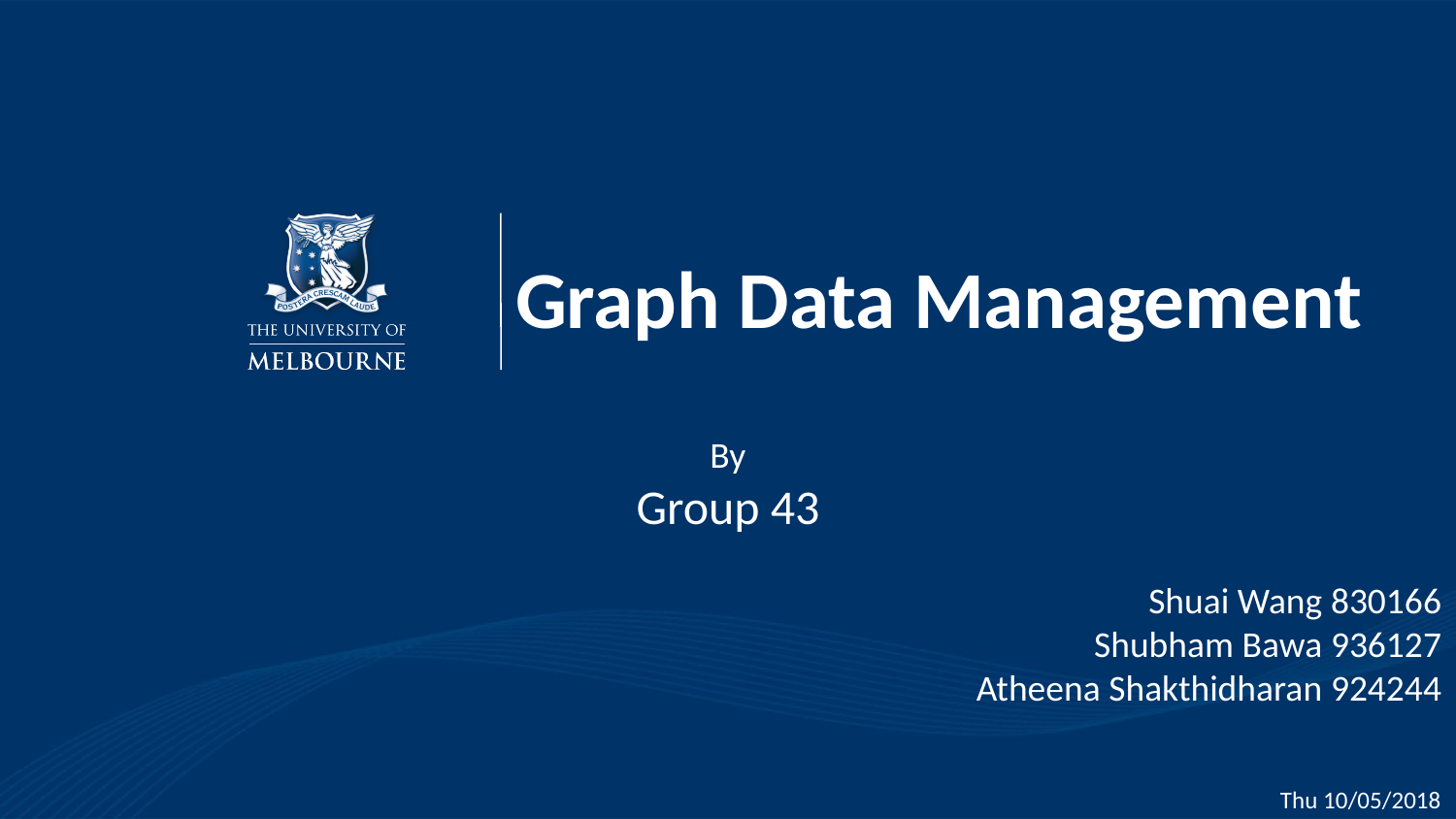

# Graph Data Management
By
Group 43

Shuai Wang 830166
 Shubham Bawa 936127
Atheena Shakthidharan 924244
Thu 10/05/2018